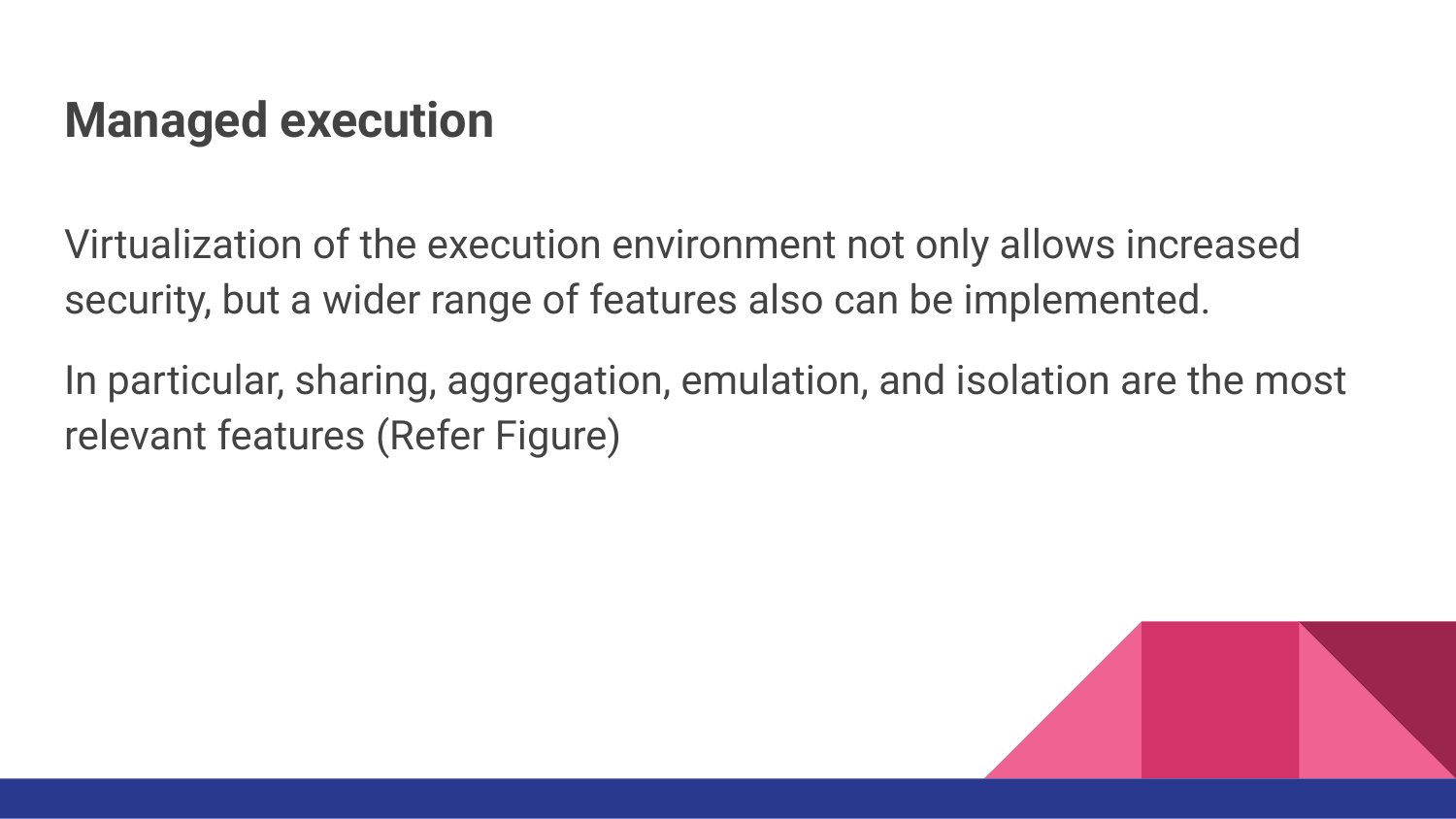

# Managed execution
Virtualization of the execution environment not only allows increased security, but a wider range of features also can be implemented.
In particular, sharing, aggregation, emulation, and isolation are the most relevant features (Refer Figure)